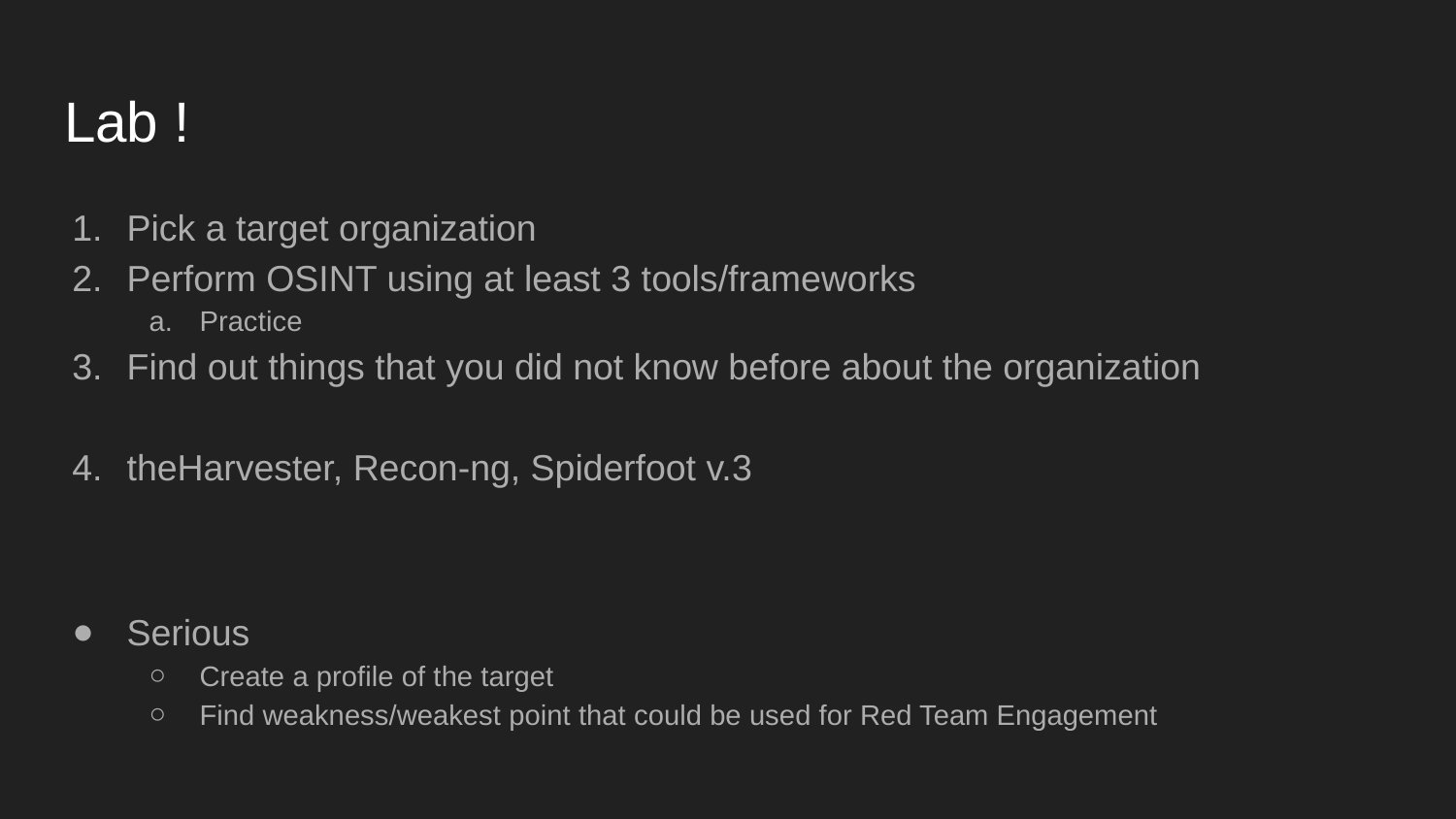

# Lab !
Pick a target organization
Perform OSINT using at least 3 tools/frameworks
Practice
Find out things that you did not know before about the organization
theHarvester, Recon-ng, Spiderfoot v.3

Serious
Create a profile of the target
Find weakness/weakest point that could be used for Red Team Engagement